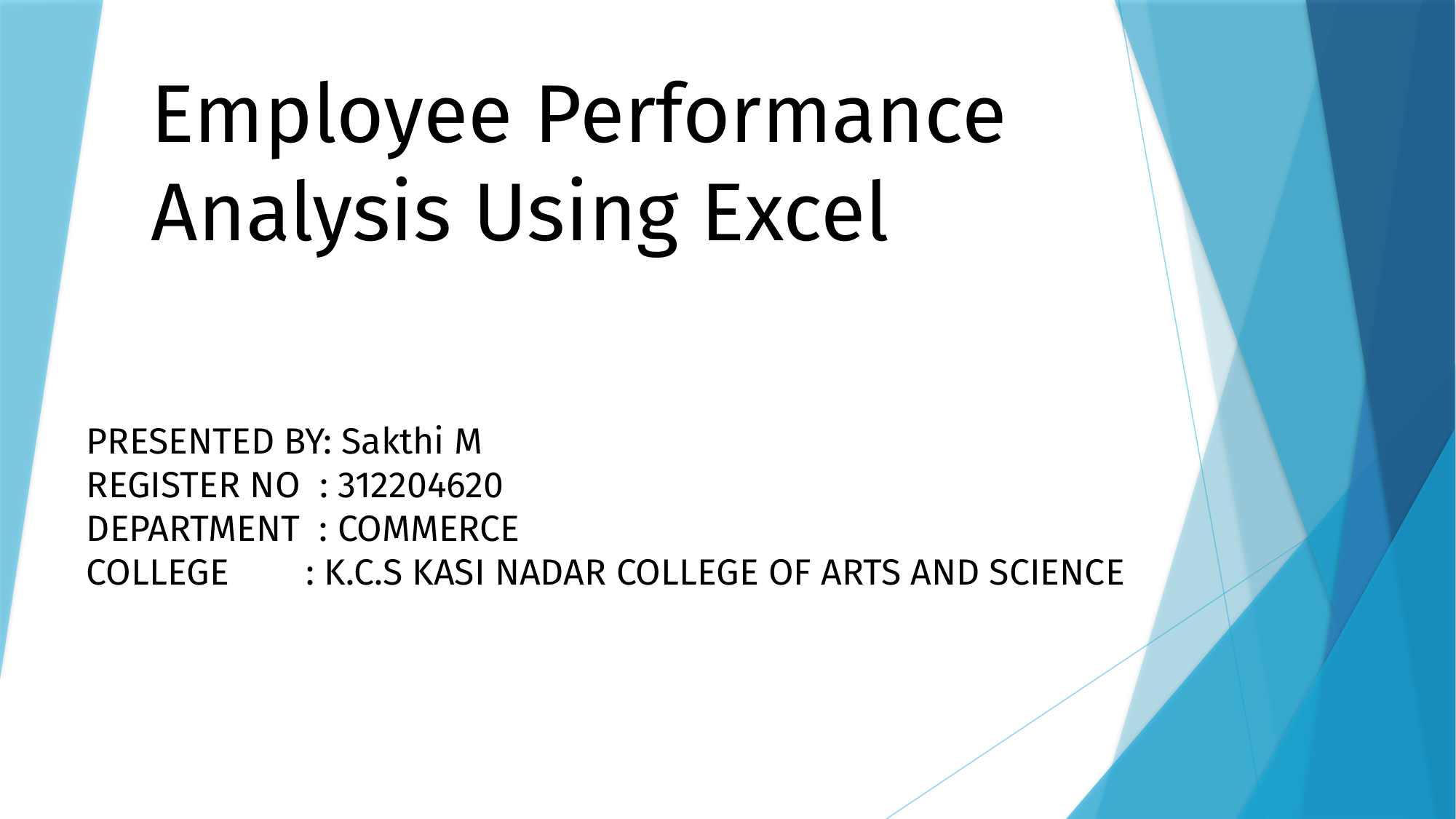

# Employee Performance Analysis Using Excel
PRESENTED BY: Sakthi M
REGISTER NO  : 312204620
DEPARTMENT  : COMMERCE
COLLEGE        : K.C.S KASI NADAR COLLEGE OF ARTS AND SCIENCE